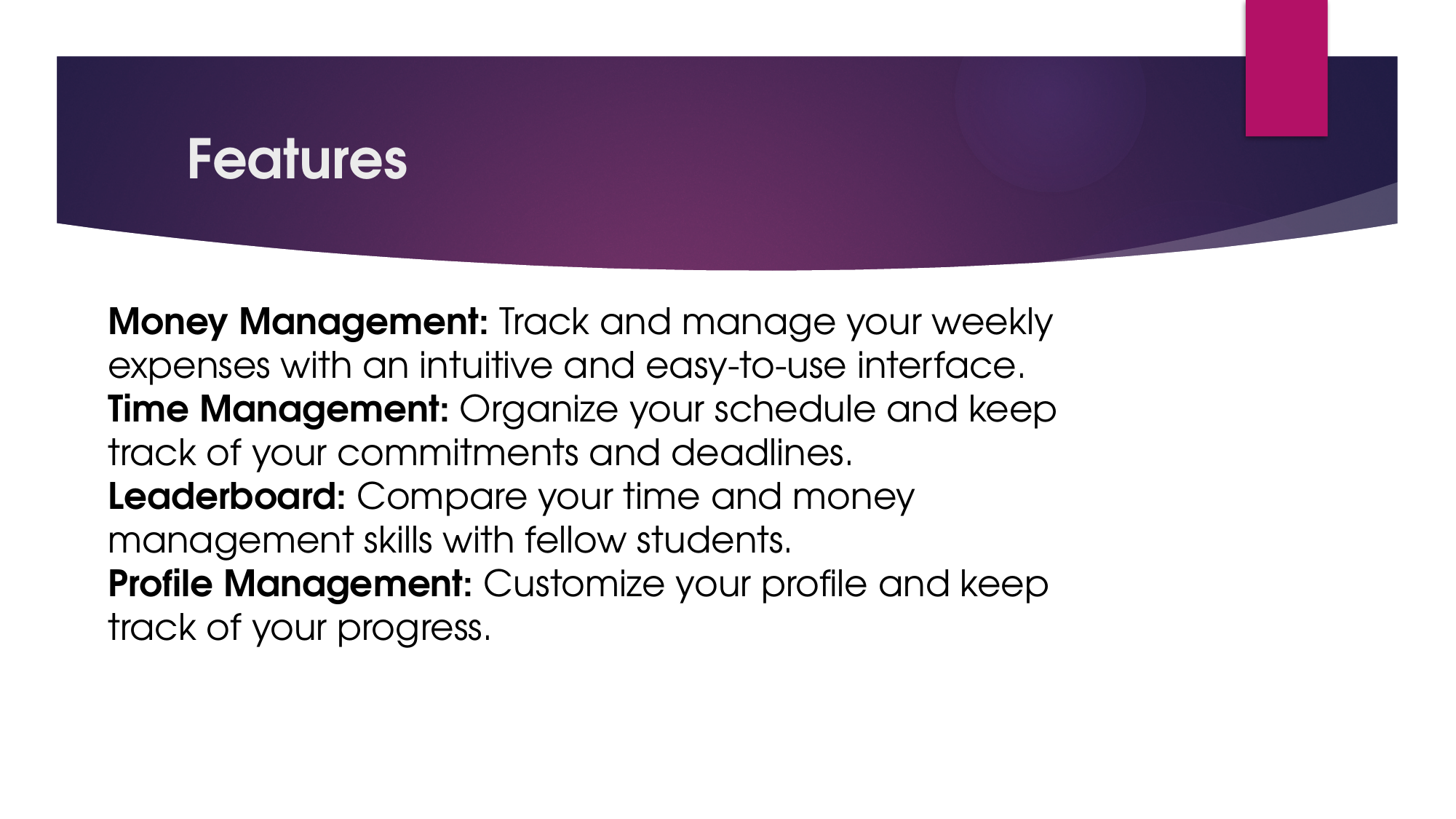

# Features
Money Management: Track and manage your weekly expenses with an intuitive and easy-to-use interface.
Time Management: Organize your schedule and keep track of your commitments and deadlines.
Leaderboard: Compare your time and money management skills with fellow students.
Profile Management: Customize your profile and keep track of your progress.